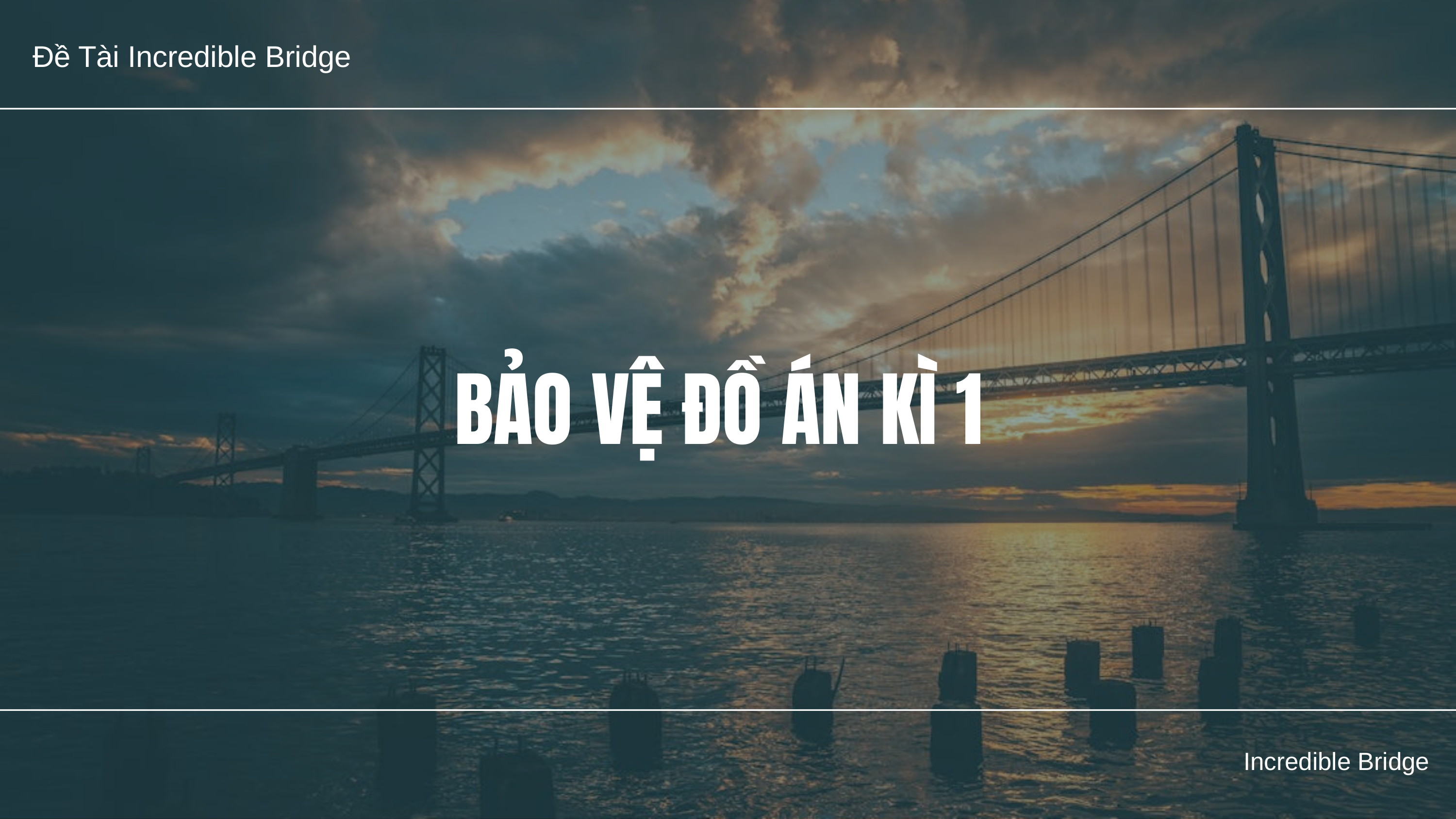

Đề Tài Incredible Bridge

BẢO VỆ ĐỒ ÁN KÌ 1

Incredible Bridge